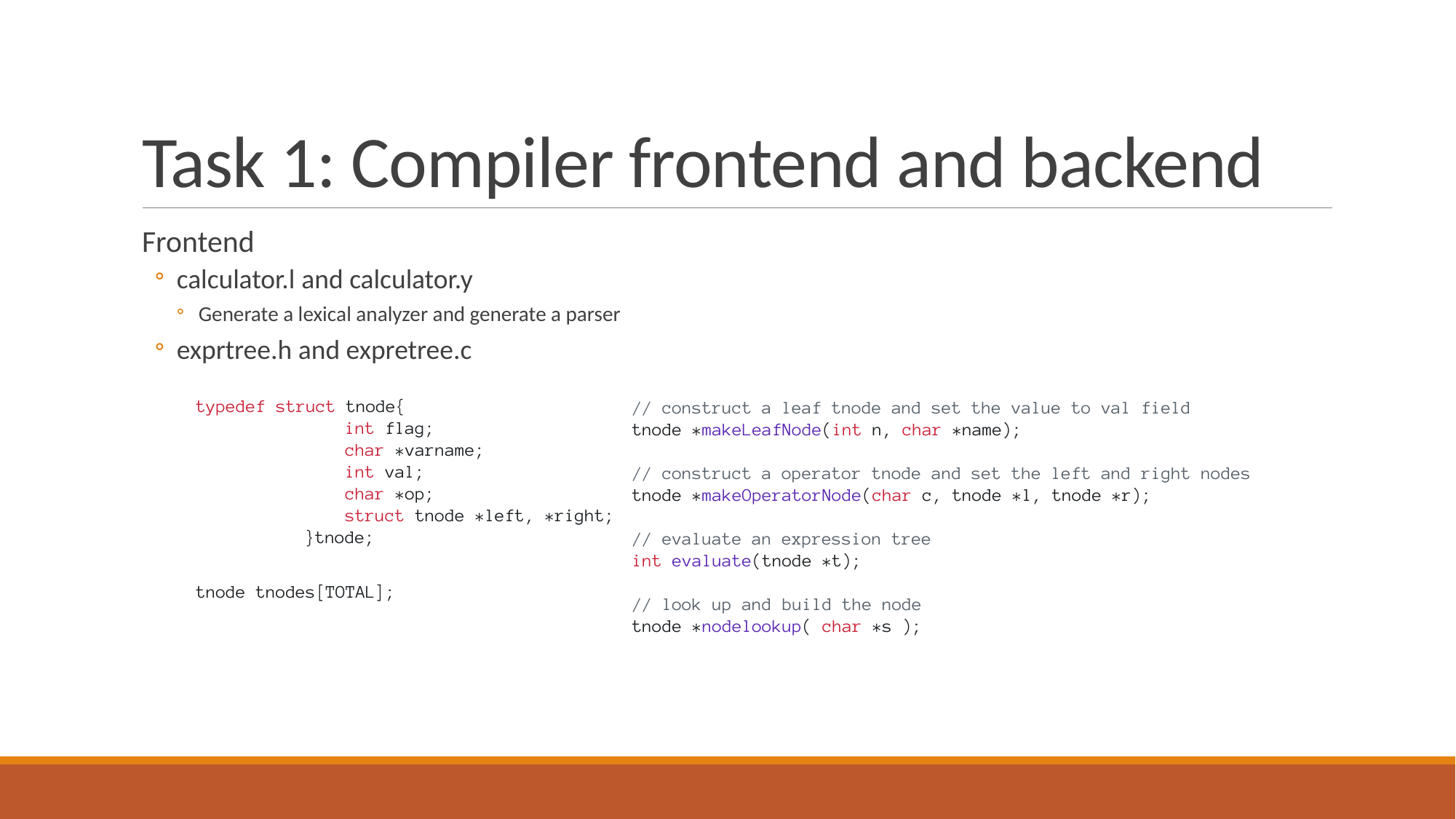

# Task 1: Compiler frontend and backend
Frontend
calculator.l and calculator.y
Generate a lexical analyzer and generate a parser
exprtree.h and expretree.c

typedef struct tnode{
	    int flag;
	    char *varname;
	    int val;
	    char *op;
	    struct tnode *left, *right;
 	}tnode;

tnode tnodes[TOTAL];
// construct a leaf tnode and set the value to val field
tnode *makeLeafNode(int n, char *name);

// construct a operator tnode and set the left and right nodes
tnode *makeOperatorNode(char c, tnode *l, tnode *r);

// evaluate an expression tree
int evaluate(tnode *t);

// look up and build the node
tnode *nodelookup( char *s );